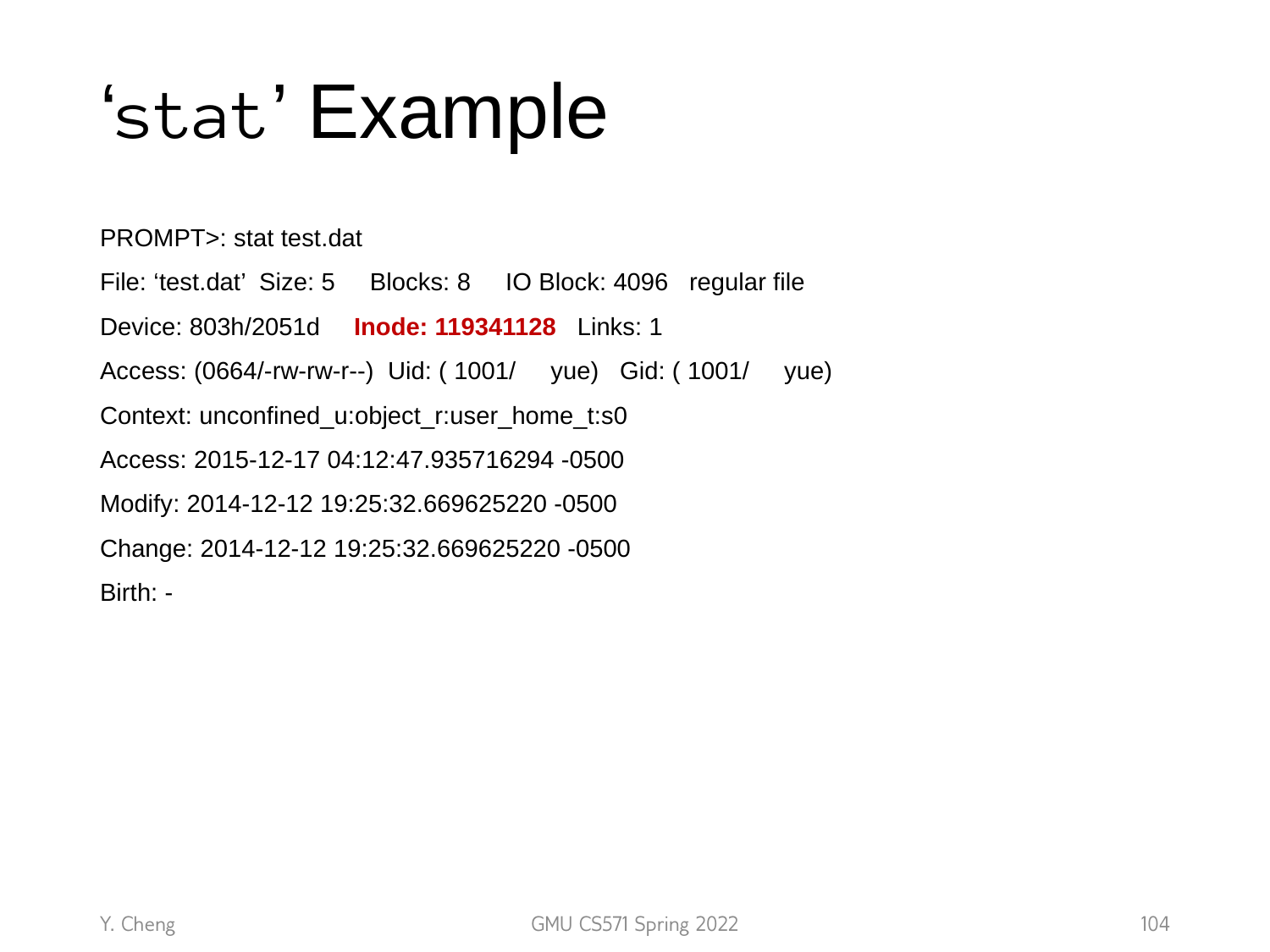

# ‘stat’ Example
PROMPT>: stat test.dat
File: ‘test.dat’  Size: 5     Blocks: 8     IO Block: 4096   regular file
Device: 803h/2051d	Inode: 119341128   Links: 1
Access: (0664/-rw-rw-r--)  Uid: ( 1001/     yue)   Gid: ( 1001/     yue)
Context: unconfined_u:object_r:user_home_t:s0
Access: 2015-12-17 04:12:47.935716294 -0500
Modify: 2014-12-12 19:25:32.669625220 -0500
Change: 2014-12-12 19:25:32.669625220 -0500
Birth: -
Y. Cheng
GMU CS571 Spring 2022
104